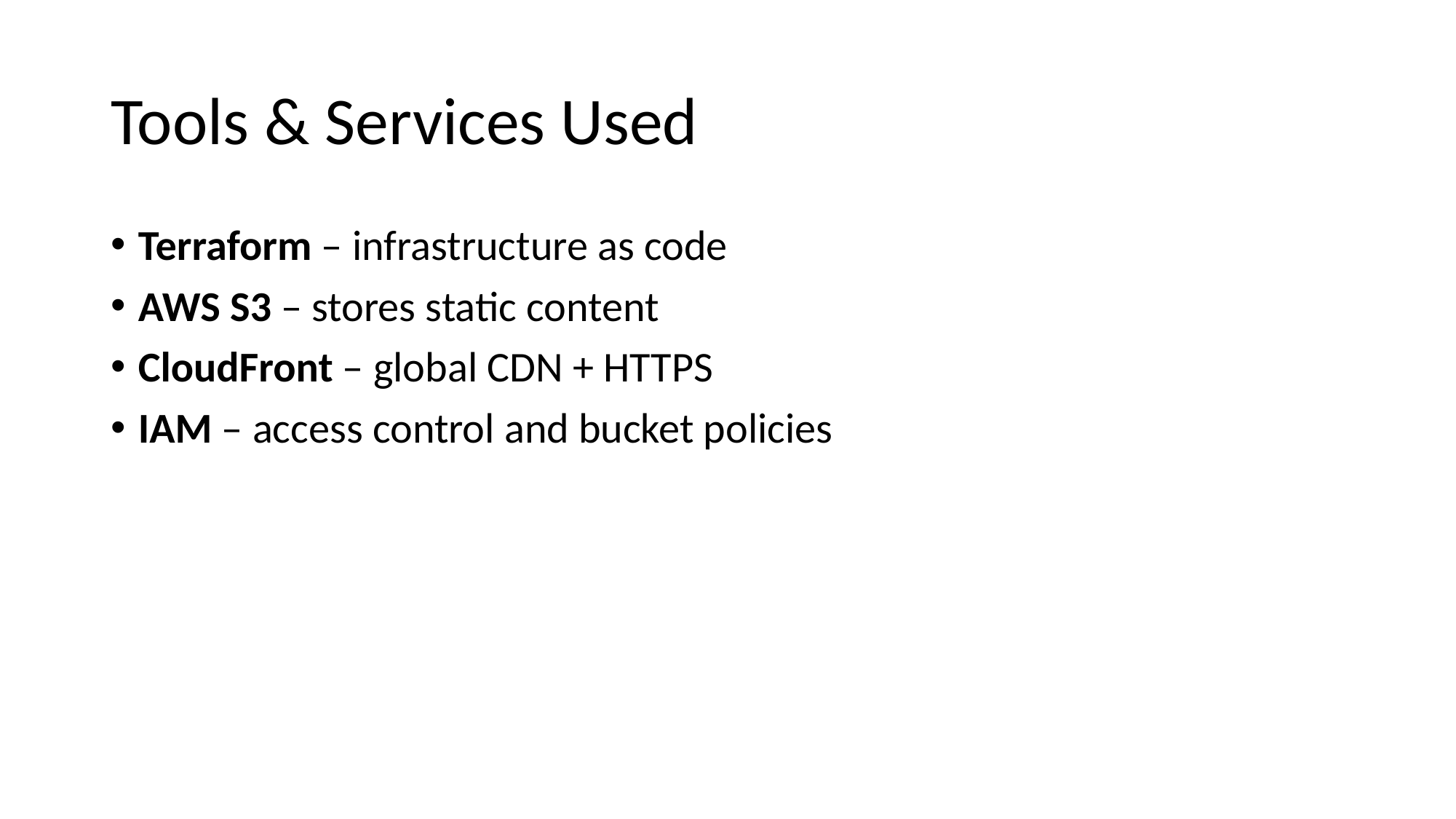

# Tools & Services Used
Terraform – infrastructure as code
AWS S3 – stores static content
CloudFront – global CDN + HTTPS
IAM – access control and bucket policies